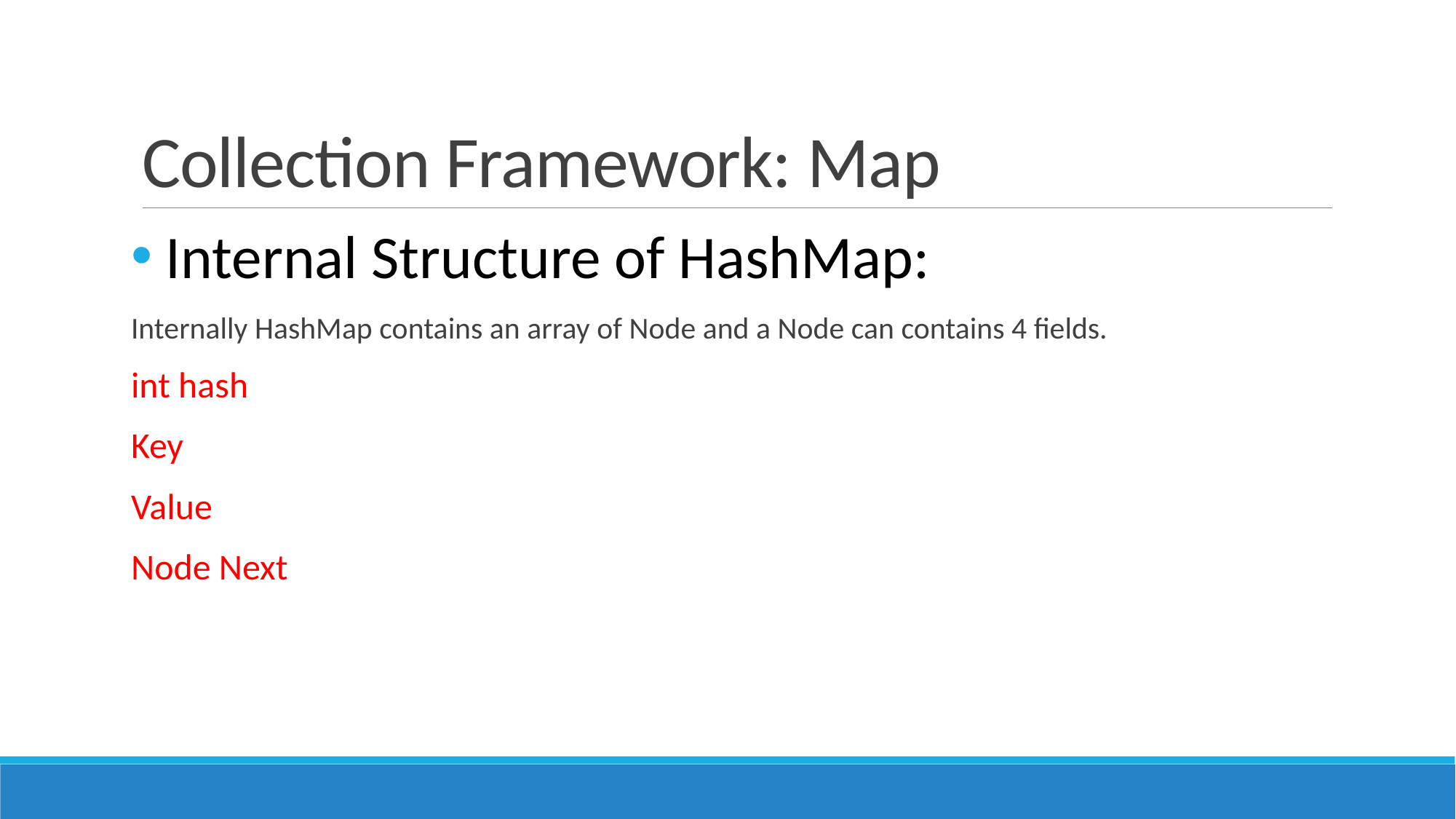

# Collection Framework: Map
 Internal Structure of HashMap:
Internally HashMap contains an array of Node and a Node can contains 4 fields.
int hash
Key
Value
Node Next